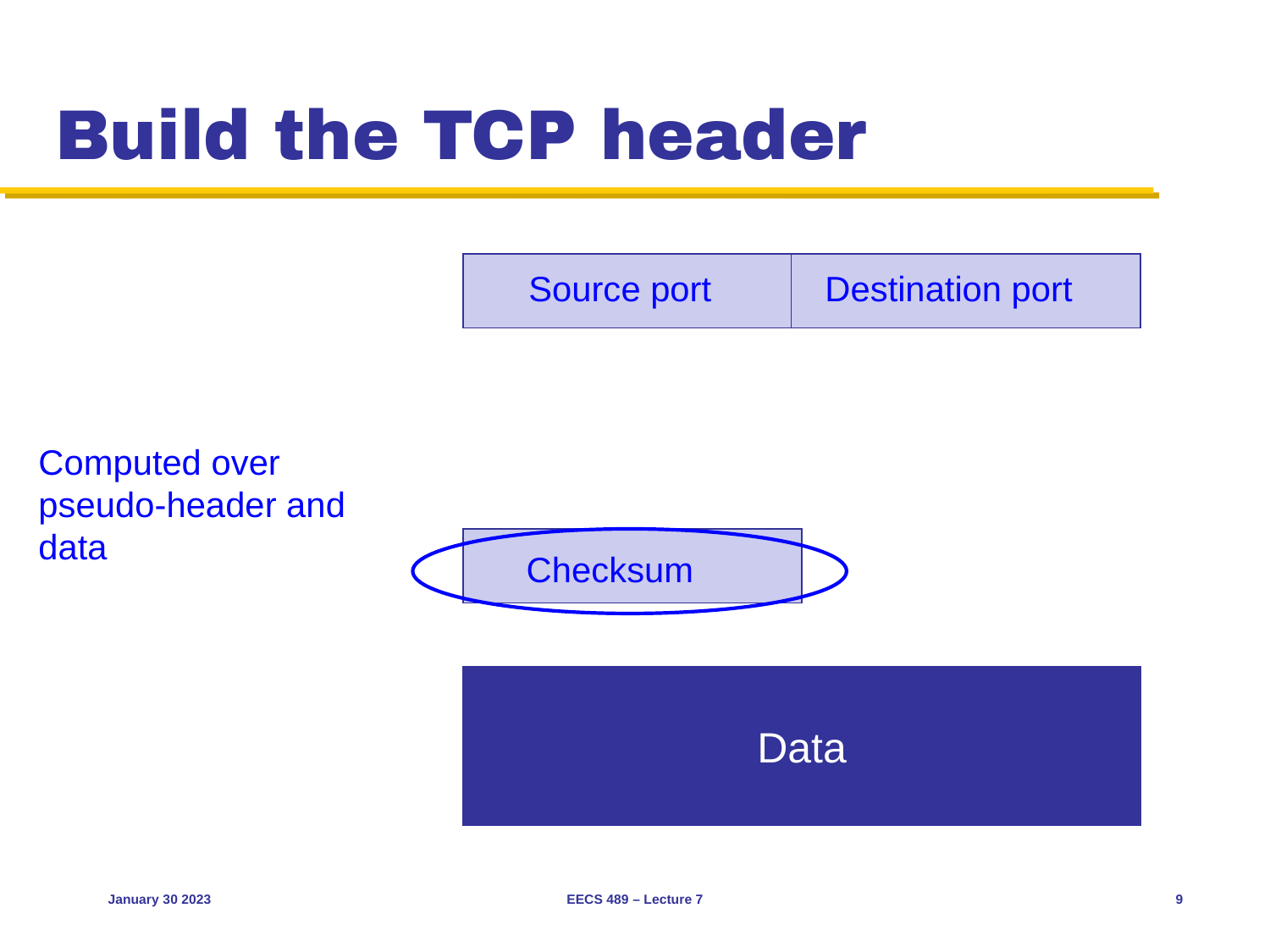

# Build the TCP header

Source port
Destination port
Computed over pseudo-header and data

Checksum
Data
January 30 2023
EECS 489 – Lecture 7
9